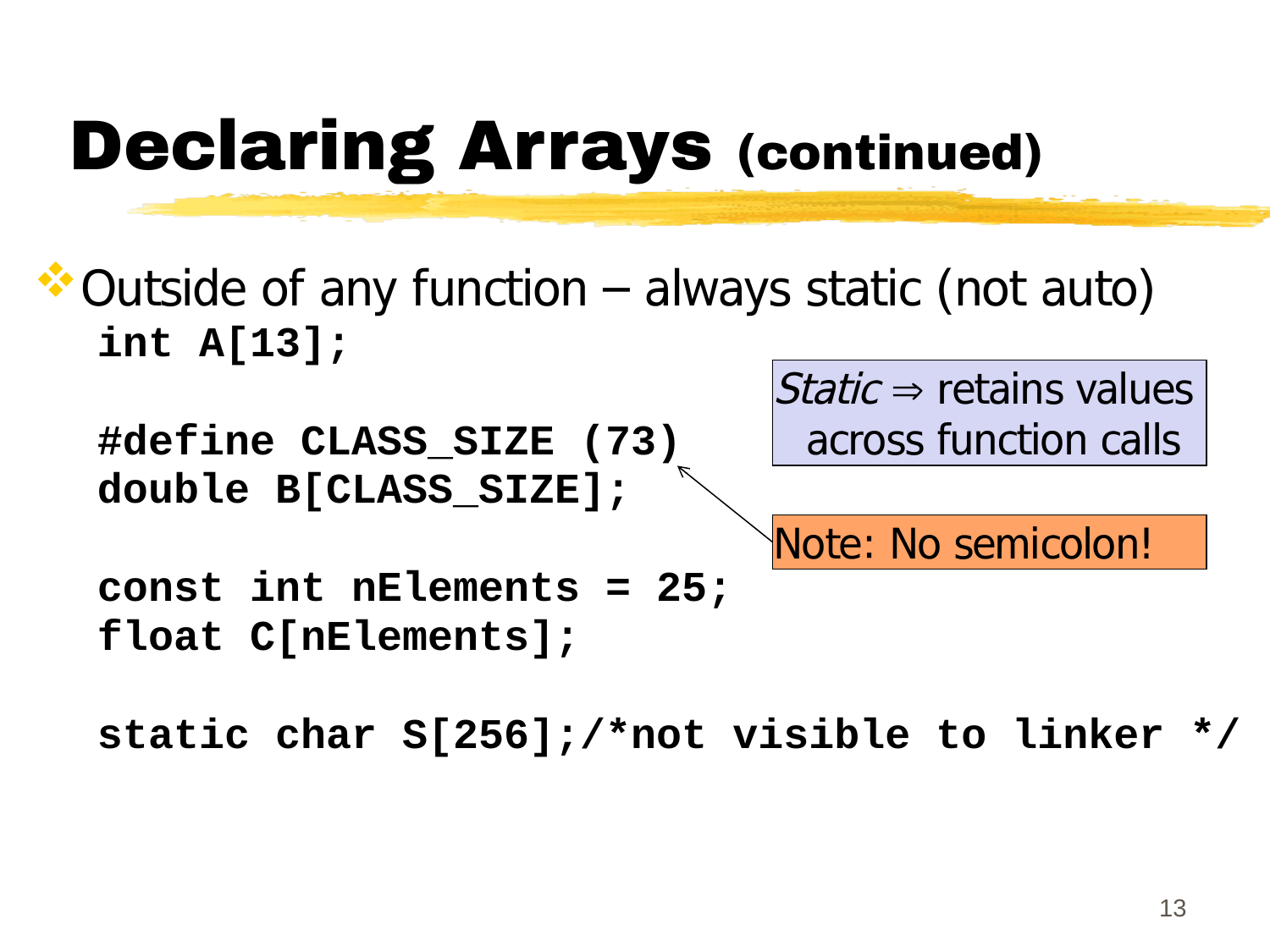

# Declaring Arrays (continued)
Outside of any function – always static (not auto)
int A[13];

#define CLASS_SIZE (73)
double B[CLASS_SIZE];

const int nElements = 25;
float C[nElements];

static char S[256];/*not visible to linker */
Static ⇒ retains values
across function calls
Note: No semicolon!
13